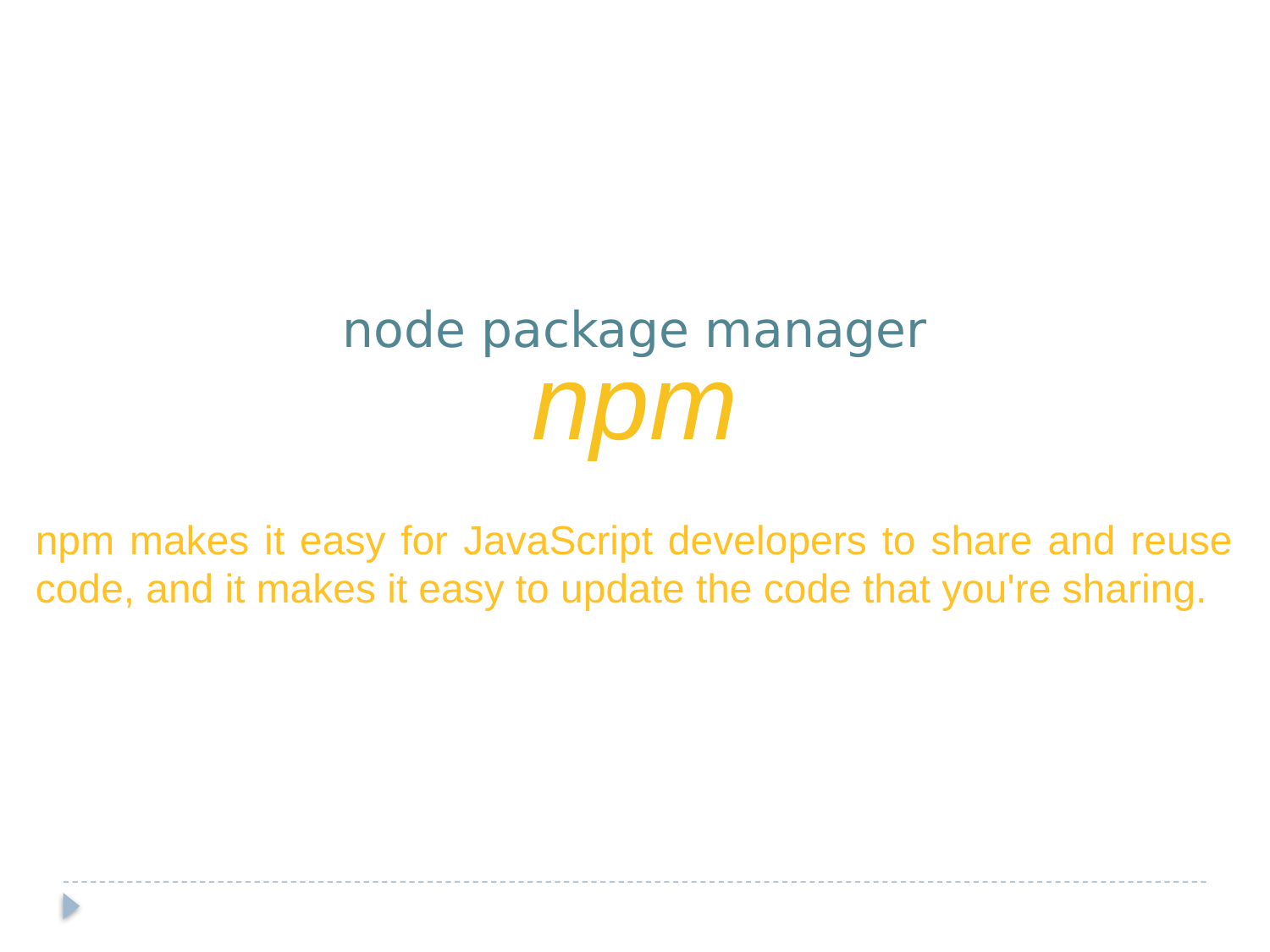

node package manager
npm
npm makes it easy for JavaScript developers to share and reuse code, and it makes it easy to update the code that you're sharing.